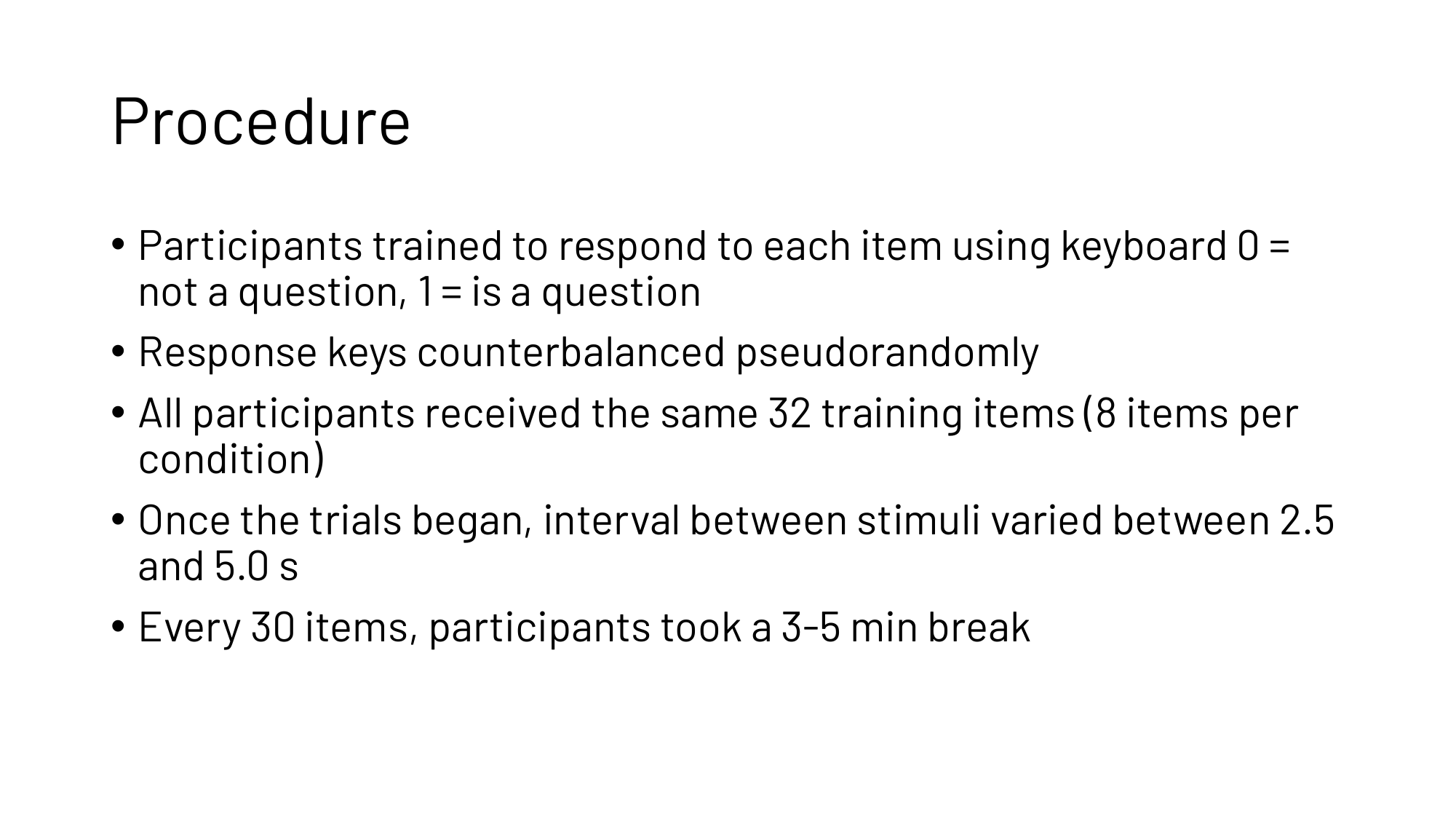

# Procedure
Participants trained to respond to each item using keyboard 0 = not a question, 1 = is a question
Response keys counterbalanced pseudorandomly
All participants received the same 32 training items (8 items per condition)
Once the trials began, interval between stimuli varied between 2.5 and 5.0 s
Every 30 items, participants took a 3-5 min break